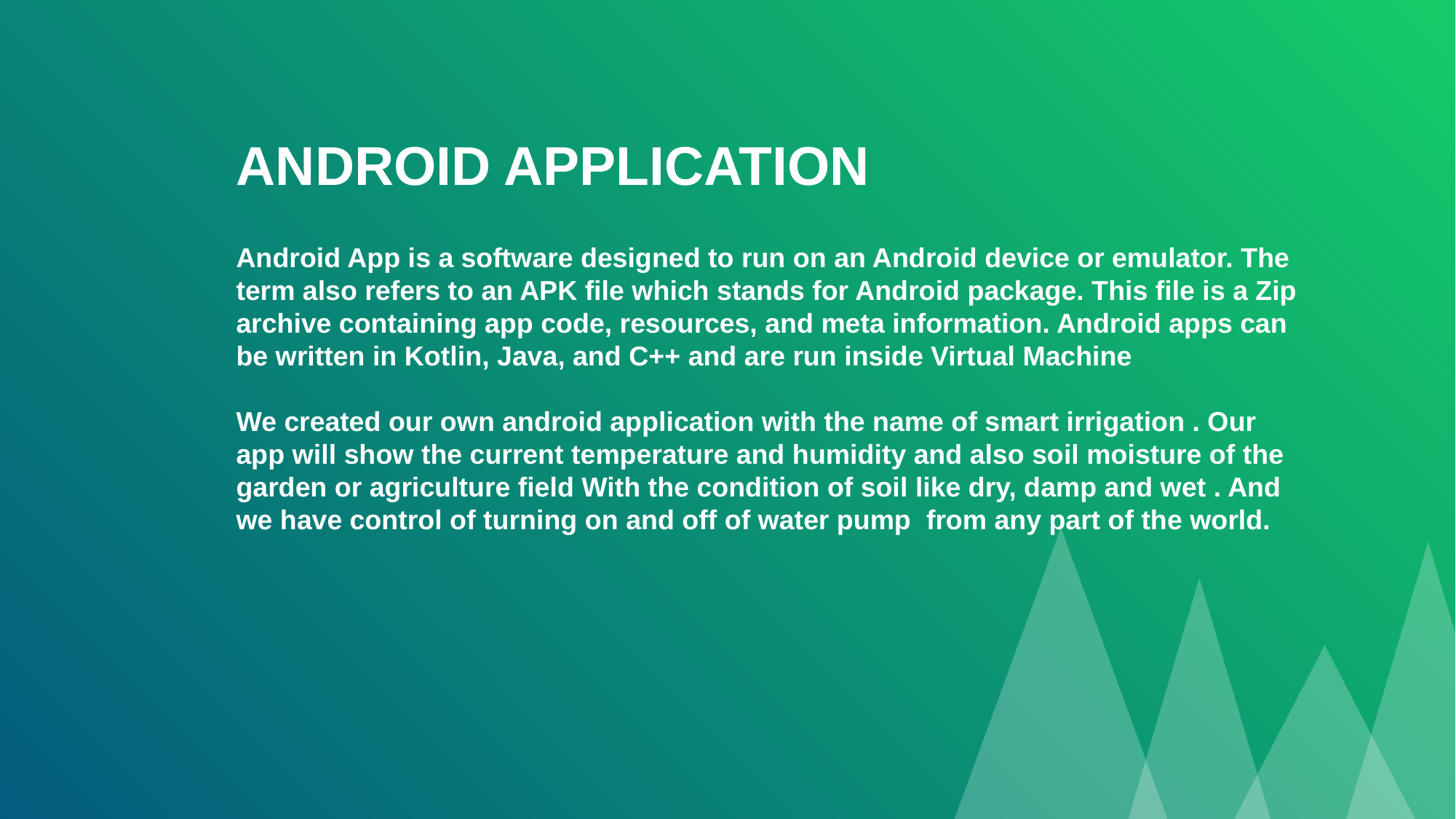

ANDROID APPLICATION
Android App is a software designed to run on an Android device or emulator. The term also refers to an APK file which stands for Android package. This file is a Zip archive containing app code, resources, and meta information. Android apps can be written in Kotlin, Java, and C++ and are run inside Virtual Machine

We created our own android application with the name of smart irrigation . Our app will show the current temperature and humidity and also soil moisture of the garden or agriculture field With the condition of soil like dry, damp and wet . And we have control of turning on and off of water pump  from any part of the world.